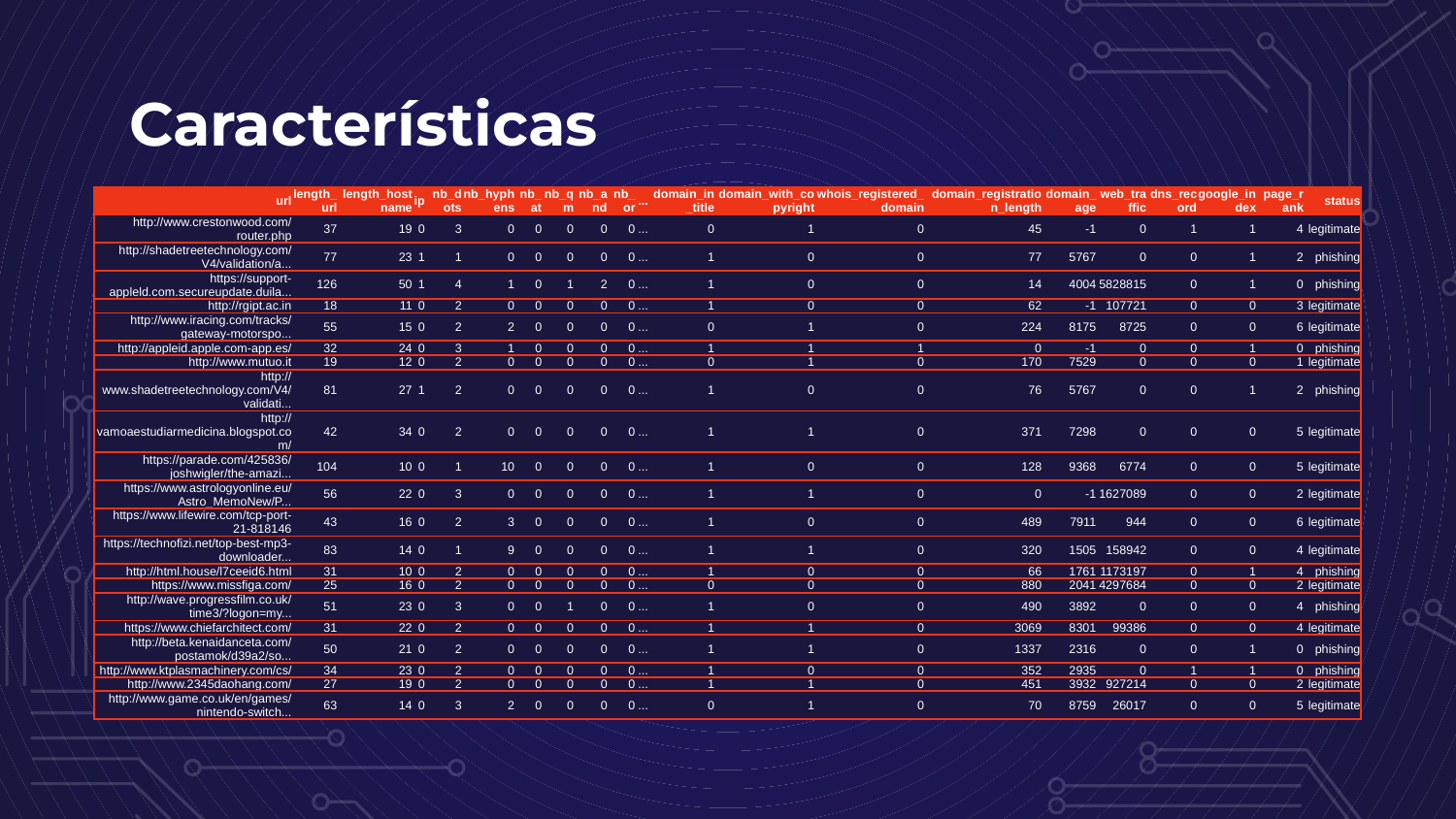

# Características
| url | length\_url | length\_hostname | ip | nb\_dots | nb\_hyphens | nb\_at | nb\_qm | nb\_and | nb\_or | ... | domain\_in\_title | domain\_with\_copyright | whois\_registered\_domain | domain\_registration\_length | domain\_age | web\_traffic | dns\_record | google\_index | page\_rank | status |
| --- | --- | --- | --- | --- | --- | --- | --- | --- | --- | --- | --- | --- | --- | --- | --- | --- | --- | --- | --- | --- |
| http://www.crestonwood.com/router.php | 37 | 19 | 0 | 3 | 0 | 0 | 0 | 0 | 0 | ... | 0 | 1 | 0 | 45 | -1 | 0 | 1 | 1 | 4 | legitimate |
| http://shadetreetechnology.com/V4/validation/a... | 77 | 23 | 1 | 1 | 0 | 0 | 0 | 0 | 0 | ... | 1 | 0 | 0 | 77 | 5767 | 0 | 0 | 1 | 2 | phishing |
| https://support-appleld.com.secureupdate.duila... | 126 | 50 | 1 | 4 | 1 | 0 | 1 | 2 | 0 | ... | 1 | 0 | 0 | 14 | 4004 | 5828815 | 0 | 1 | 0 | phishing |
| http://rgipt.ac.in | 18 | 11 | 0 | 2 | 0 | 0 | 0 | 0 | 0 | ... | 1 | 0 | 0 | 62 | -1 | 107721 | 0 | 0 | 3 | legitimate |
| http://www.iracing.com/tracks/gateway-motorspo... | 55 | 15 | 0 | 2 | 2 | 0 | 0 | 0 | 0 | ... | 0 | 1 | 0 | 224 | 8175 | 8725 | 0 | 0 | 6 | legitimate |
| http://appleid.apple.com-app.es/ | 32 | 24 | 0 | 3 | 1 | 0 | 0 | 0 | 0 | ... | 1 | 1 | 1 | 0 | -1 | 0 | 0 | 1 | 0 | phishing |
| http://www.mutuo.it | 19 | 12 | 0 | 2 | 0 | 0 | 0 | 0 | 0 | ... | 0 | 1 | 0 | 170 | 7529 | 0 | 0 | 0 | 1 | legitimate |
| http://www.shadetreetechnology.com/V4/validati... | 81 | 27 | 1 | 2 | 0 | 0 | 0 | 0 | 0 | ... | 1 | 0 | 0 | 76 | 5767 | 0 | 0 | 1 | 2 | phishing |
| http://vamoaestudiarmedicina.blogspot.com/ | 42 | 34 | 0 | 2 | 0 | 0 | 0 | 0 | 0 | ... | 1 | 1 | 0 | 371 | 7298 | 0 | 0 | 0 | 5 | legitimate |
| https://parade.com/425836/joshwigler/the-amazi... | 104 | 10 | 0 | 1 | 10 | 0 | 0 | 0 | 0 | ... | 1 | 0 | 0 | 128 | 9368 | 6774 | 0 | 0 | 5 | legitimate |
| https://www.astrologyonline.eu/Astro\_MemoNew/P... | 56 | 22 | 0 | 3 | 0 | 0 | 0 | 0 | 0 | ... | 1 | 1 | 0 | 0 | -1 | 1627089 | 0 | 0 | 2 | legitimate |
| https://www.lifewire.com/tcp-port-21-818146 | 43 | 16 | 0 | 2 | 3 | 0 | 0 | 0 | 0 | ... | 1 | 0 | 0 | 489 | 7911 | 944 | 0 | 0 | 6 | legitimate |
| https://technofizi.net/top-best-mp3-downloader... | 83 | 14 | 0 | 1 | 9 | 0 | 0 | 0 | 0 | ... | 1 | 1 | 0 | 320 | 1505 | 158942 | 0 | 0 | 4 | legitimate |
| http://html.house/l7ceeid6.html | 31 | 10 | 0 | 2 | 0 | 0 | 0 | 0 | 0 | ... | 1 | 0 | 0 | 66 | 1761 | 1173197 | 0 | 1 | 4 | phishing |
| https://www.missfiga.com/ | 25 | 16 | 0 | 2 | 0 | 0 | 0 | 0 | 0 | ... | 0 | 0 | 0 | 880 | 2041 | 4297684 | 0 | 0 | 2 | legitimate |
| http://wave.progressfilm.co.uk/time3/?logon=my... | 51 | 23 | 0 | 3 | 0 | 0 | 1 | 0 | 0 | ... | 1 | 0 | 0 | 490 | 3892 | 0 | 0 | 0 | 4 | phishing |
| https://www.chiefarchitect.com/ | 31 | 22 | 0 | 2 | 0 | 0 | 0 | 0 | 0 | ... | 1 | 1 | 0 | 3069 | 8301 | 99386 | 0 | 0 | 4 | legitimate |
| http://beta.kenaidanceta.com/postamok/d39a2/so... | 50 | 21 | 0 | 2 | 0 | 0 | 0 | 0 | 0 | ... | 1 | 1 | 0 | 1337 | 2316 | 0 | 0 | 1 | 0 | phishing |
| http://www.ktplasmachinery.com/cs/ | 34 | 23 | 0 | 2 | 0 | 0 | 0 | 0 | 0 | ... | 1 | 0 | 0 | 352 | 2935 | 0 | 1 | 1 | 0 | phishing |
| http://www.2345daohang.com/ | 27 | 19 | 0 | 2 | 0 | 0 | 0 | 0 | 0 | ... | 1 | 1 | 0 | 451 | 3932 | 927214 | 0 | 0 | 2 | legitimate |
| http://www.game.co.uk/en/games/nintendo-switch... | 63 | 14 | 0 | 3 | 2 | 0 | 0 | 0 | 0 | ... | 0 | 1 | 0 | 70 | 8759 | 26017 | 0 | 0 | 5 | legitimate |